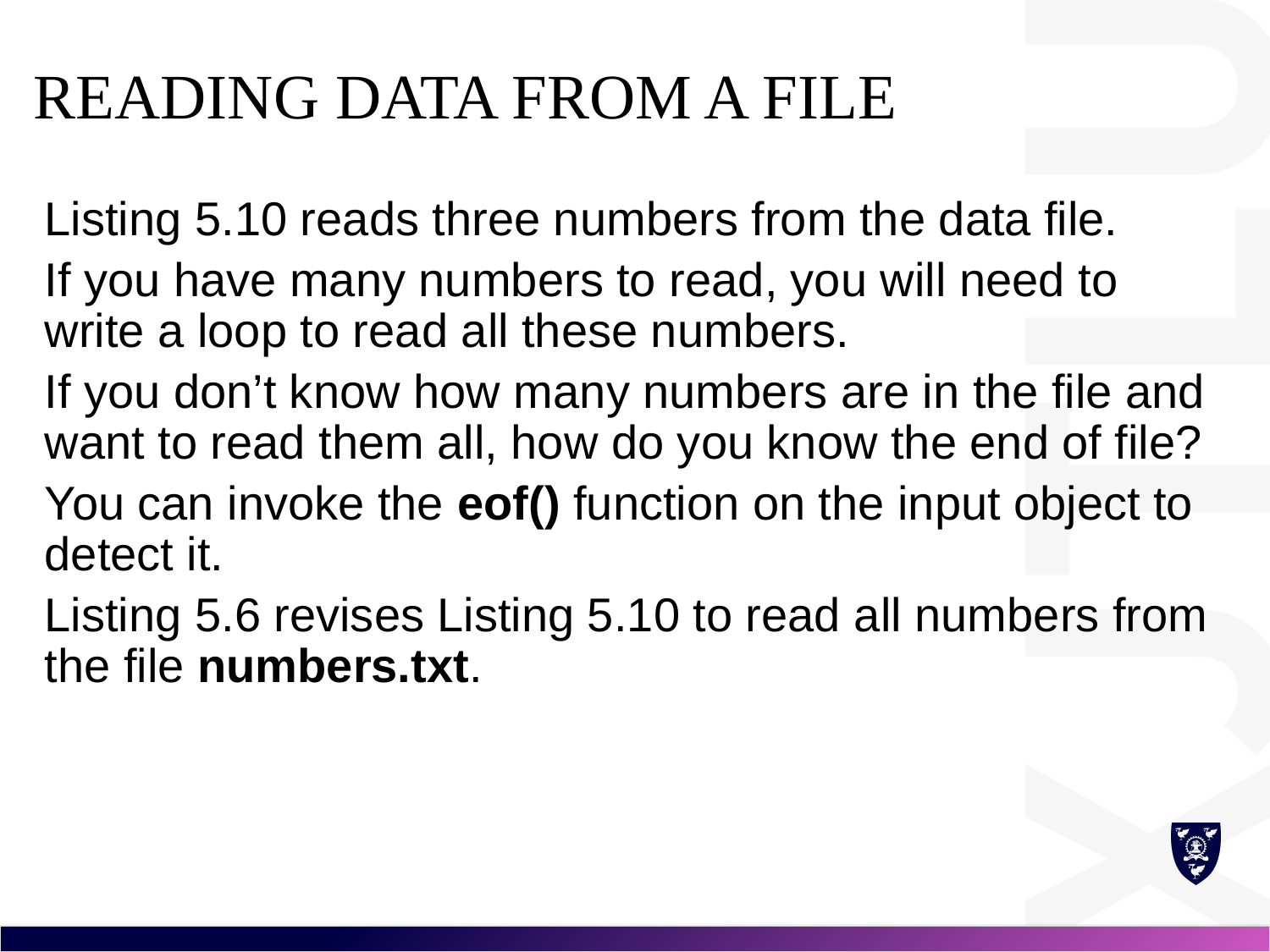

# Reading Data from a File
Listing 5.10 reads three numbers from the data file.
If you have many numbers to read, you will need to write a loop to read all these numbers.
If you don’t know how many numbers are in the file and want to read them all, how do you know the end of file?
You can invoke the eof() function on the input object to detect it.
Listing 5.6 revises Listing 5.10 to read all numbers from the file numbers.txt.
26